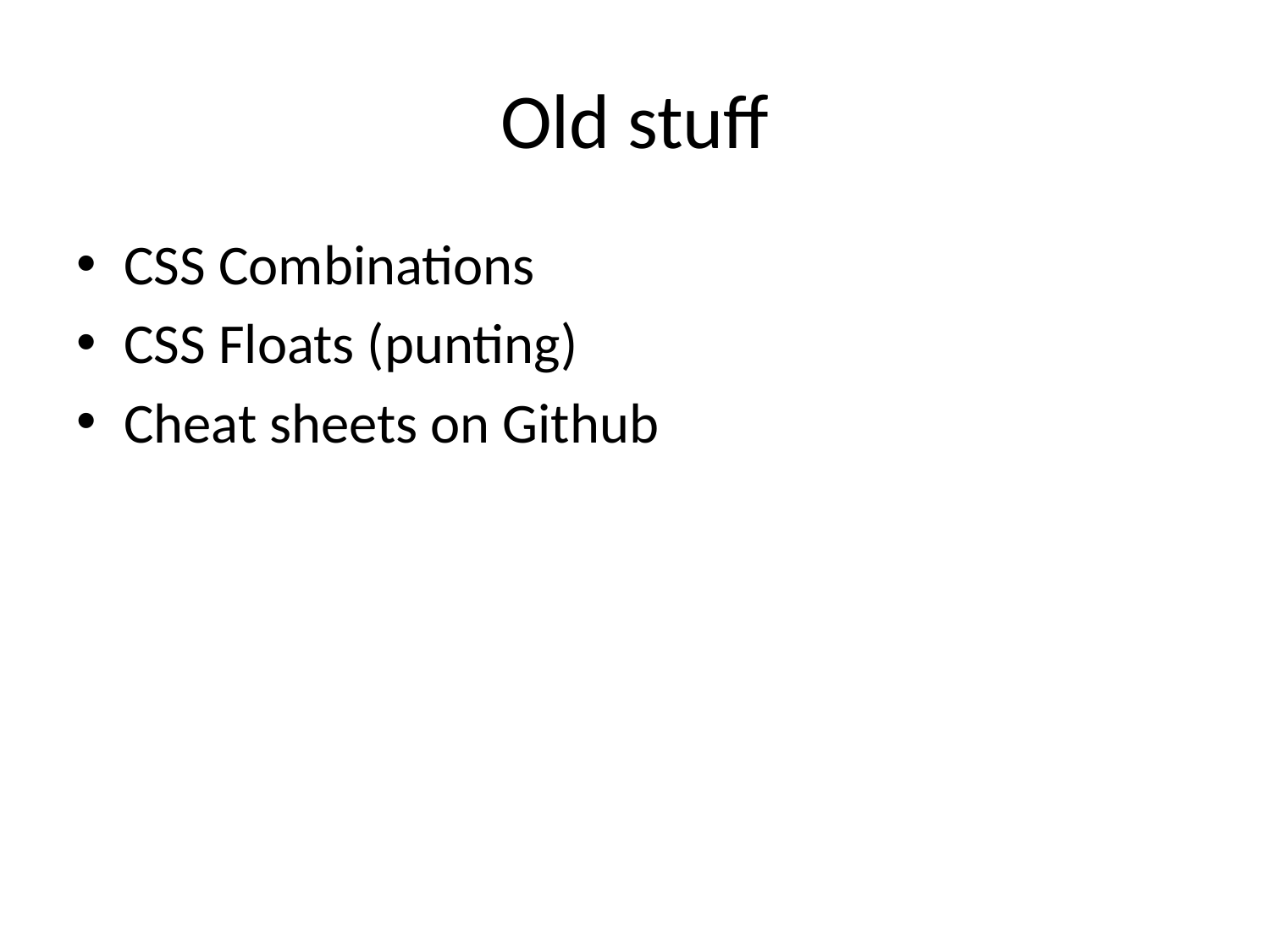

# Old stuff
CSS Combinations
CSS Floats (punting)
Cheat sheets on Github